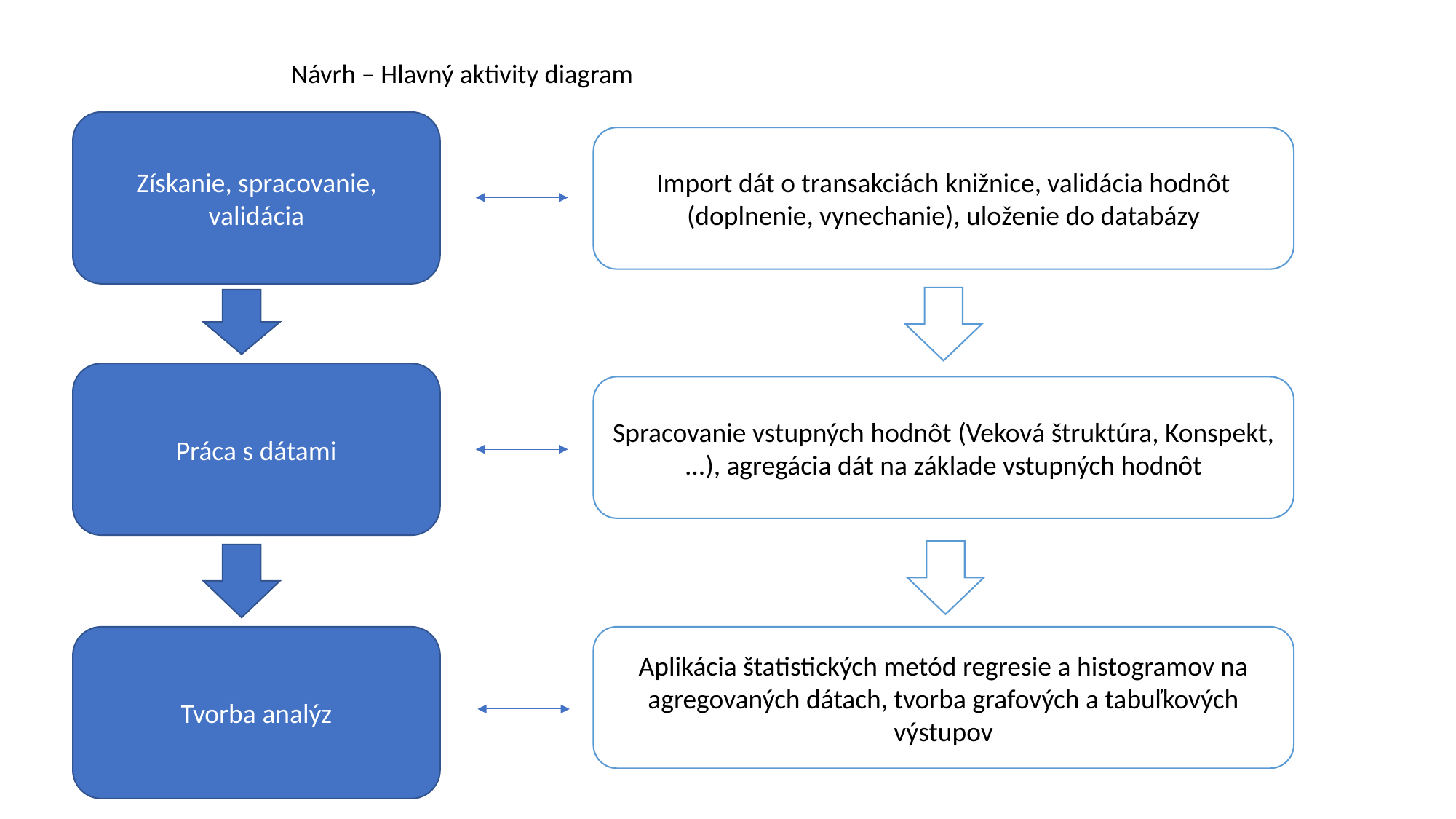

# Návrh – Hlavný aktivity diagram
Získanie, spracovanie, validácia
Import dát o transakciách knižnice, validácia hodnôt (doplnenie, vynechanie), uloženie do databázy

Práca s dátami
Spracovanie vstupných hodnôt (Veková štruktúra, Konspekt, ...), agregácia dát na základe vstupných hodnôt

Tvorba analýz
Aplikácia štatistických metód regresie a histogramov na agregovaných dátach, tvorba grafových a tabuľkových výstupov